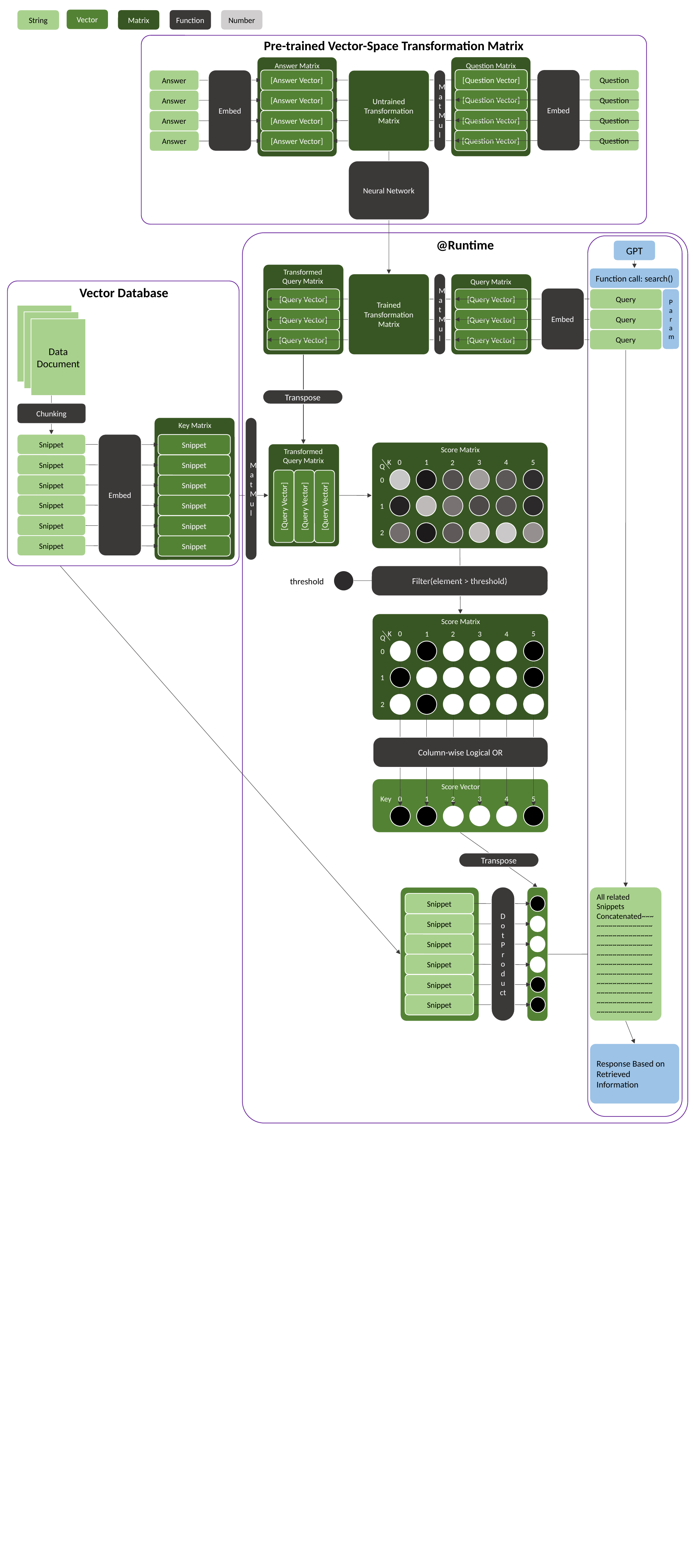

Vector
Function
Number
Matrix
String
Pre-trained Vector-Space Transformation Matrix

Question Matrix
Answer Matrix
[Question Vector]
Embed
Question
[Answer Vector]
MatMul
Embed
Answer
Untrained
Transformation
Matrix
[Question Vector]
Question
[Answer Vector]
Answer
[Question Vector]
Question
[Answer Vector]
Answer
[Question Vector]
Question
[Answer Vector]
Answer
Neural Network

@Runtime

GPT

Transformed
Query Matrix
Function call: search()
MatMul
Trained
Transformation
Matrix

Query Matrix

Vector Database

Data Document
Chunking

Key Matrix
Snippet
Embed
Snippet
Snippet
Snippet
Snippet
Snippet
Snippet
Snippet
Snippet
Snippet
Snippet
Snippet
Embed
Query
Param
[Query Vector]
[Query Vector]
Query
[Query Vector]
[Query Vector]
Query
[Query Vector]
[Query Vector]
Transpose
MatMul

Score Matrix
Transformed
Query Matrix
0
K
5
1
3
4
2
Q

0

[Query Vector]
[Query Vector]
[Query Vector]
1

2
Filter(element > threshold)

threshold

Score Matrix
0
K
5
1
3
4
2
Q

0

1

2
Column-wise Logical OR

Score Vector
0
Key
5
1
3
4
2

Transpose
Dot Product
All related Snippets Concatenated~~~~~~~~~~~~~~~~~~~~~~~~~~~~~~~~~~~~~~~~~~~~~~~~~~~~~~~~~~~~~~~~~~~~~~~~~~~~~~~~~~~~~~~~~~~~~~~~~~~~~~~~~~~~~~~~~~~~~~~~~~~~~~~~~~~~~~~~~~~~~~~
Snippet

Snippet

Snippet

Snippet

Snippet

Snippet

Response Based on Retrieved Information